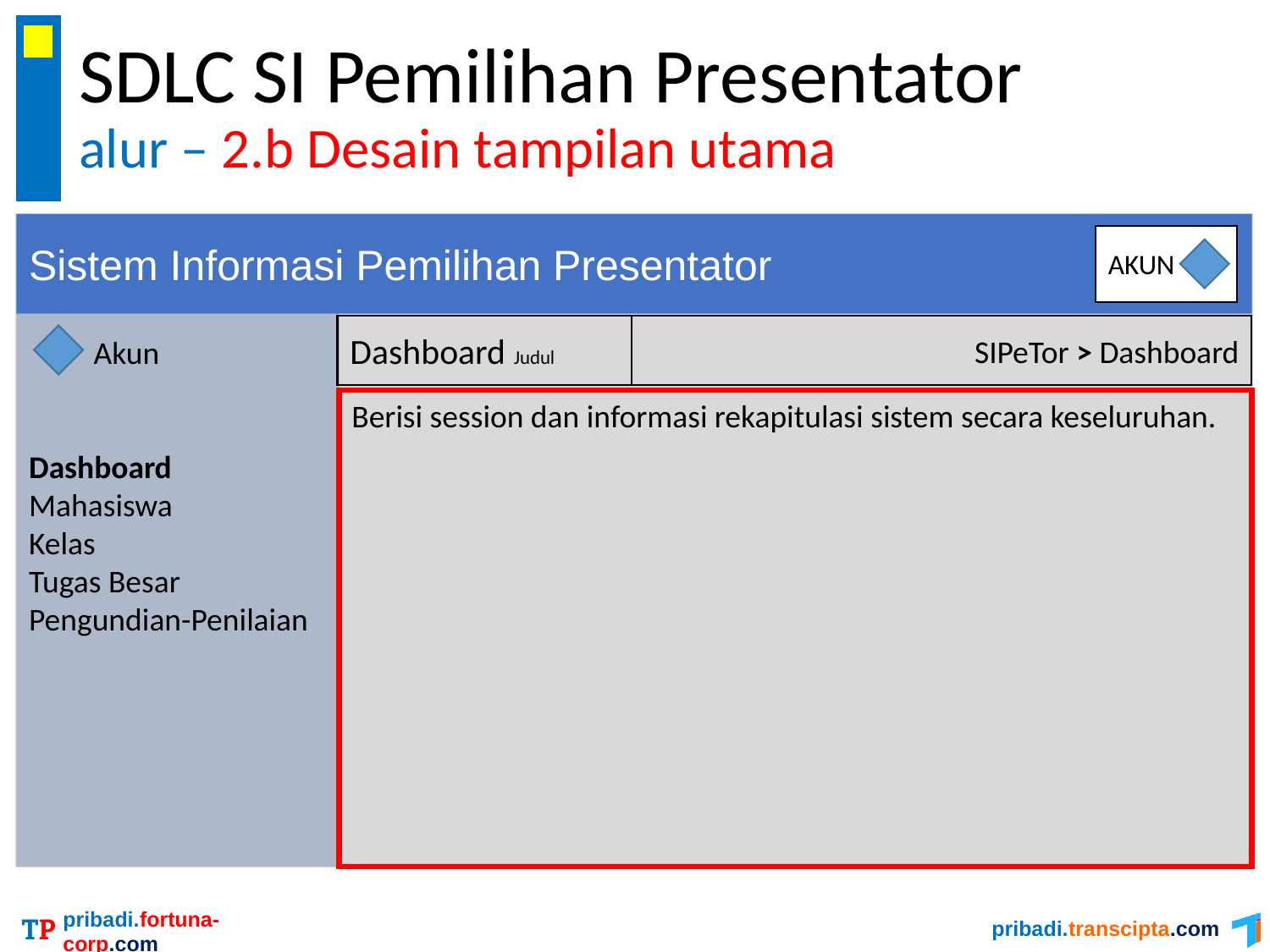

# SDLC SI Pemilihan Presentator alur – 2.b Desain tampilan utama

Sistem Informasi Pemilihan Presentator
AKUN

         Akun

Dashboard
Mahasiswa
Kelas
Tugas Besar
Pengundian-Penilaian
Dashboard Judul
SIPeTor > Dashboard

Berisi session dan informasi rekapitulasi sistem secara keseluruhan.